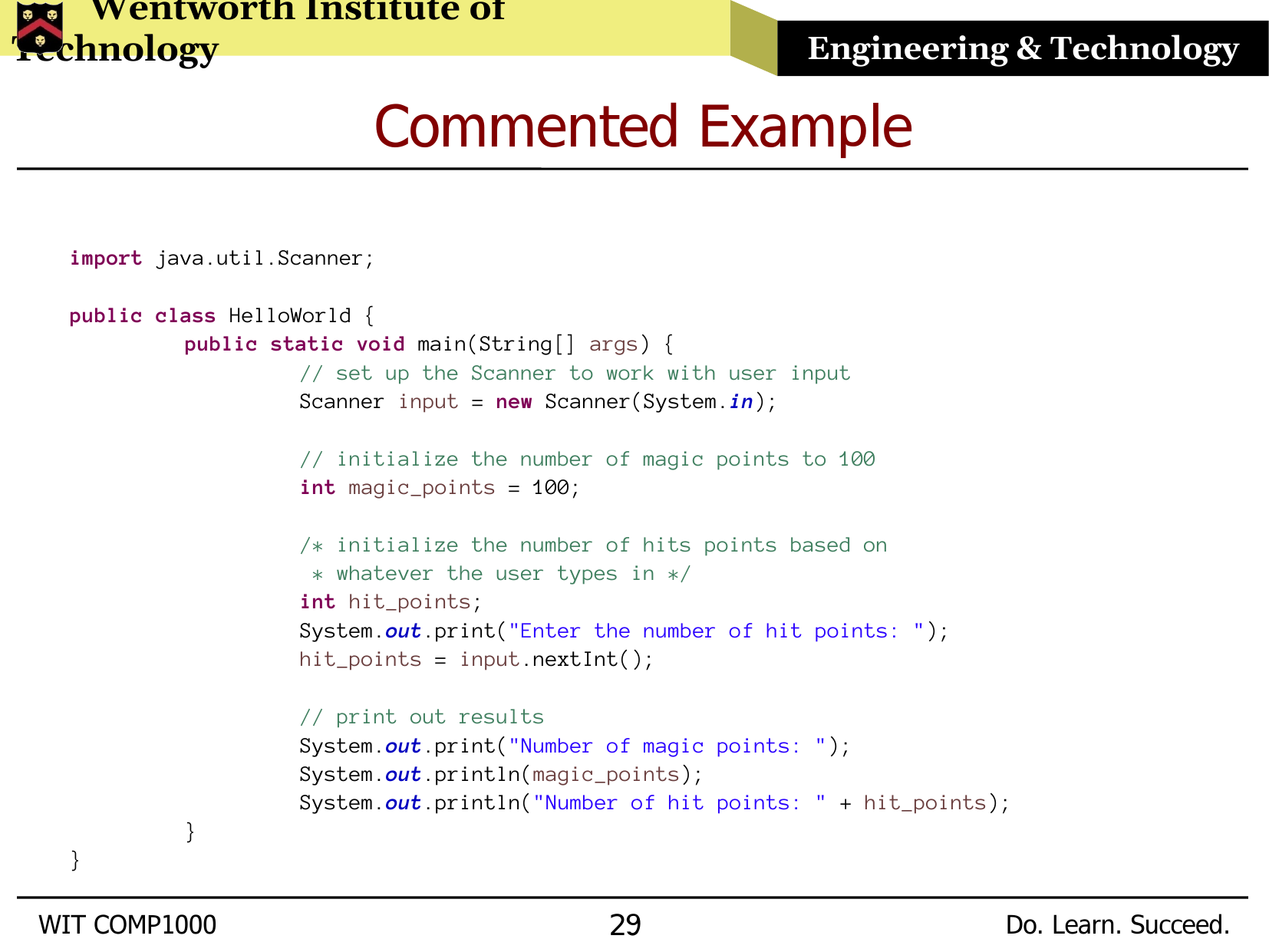

# Commented Example
import java.util.Scanner;

public class HelloWorld {
	public static void main(String[] args) {
		// set up the Scanner to work with user input
		Scanner input = new Scanner(System.in);

		// initialize the number of magic points to 100
		int magic_points = 100;

		/* initialize the number of hits points based on
		 * whatever the user types in */
		int hit_points;
		System.out.print("Enter the number of hit points: ");
		hit_points = input.nextInt();

		// print out results
		System.out.print("Number of magic points: ");
		System.out.println(magic_points);
		System.out.println("Number of hit points: " + hit_points);
	}
}